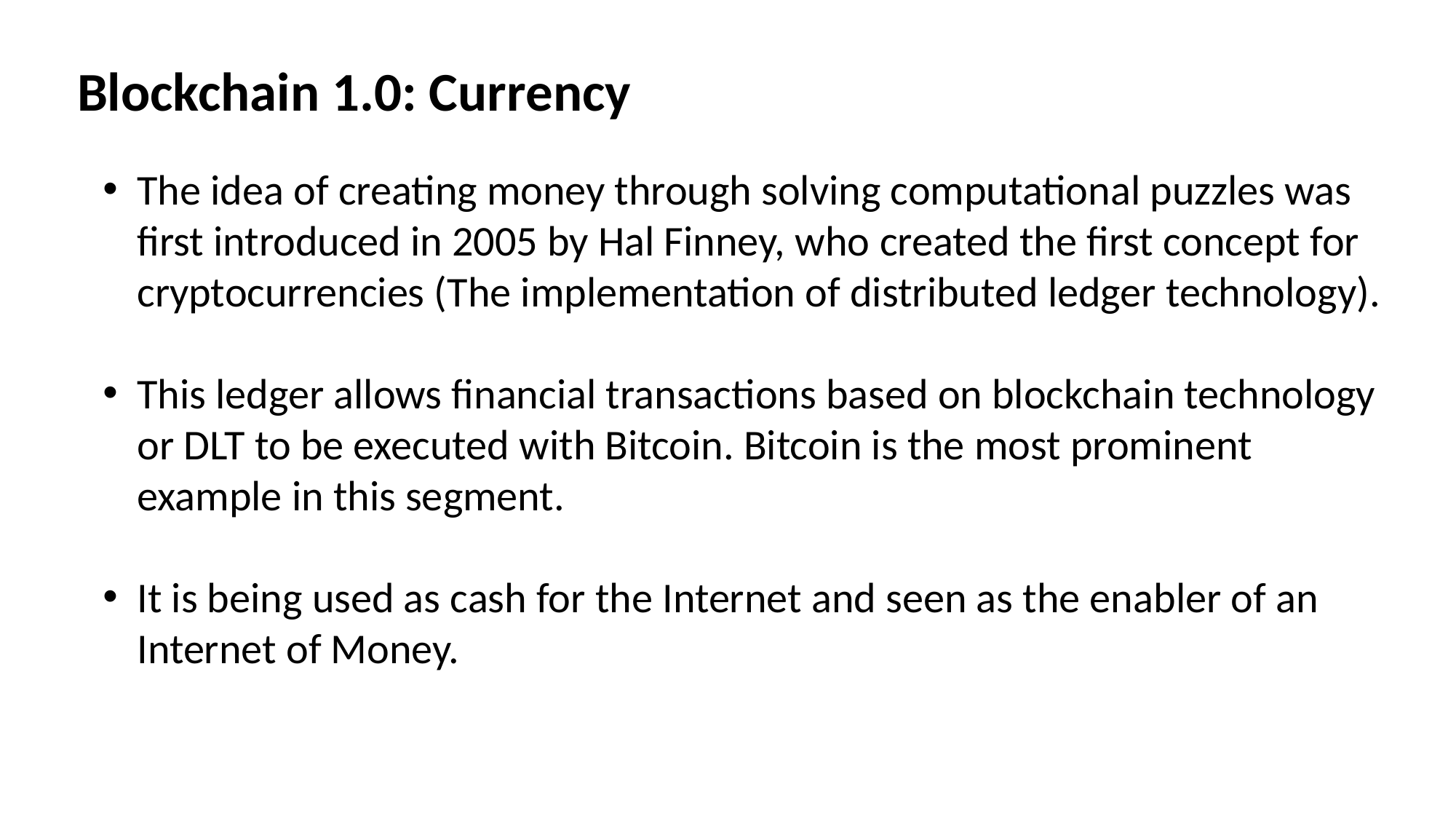

Blockchain 1.0: Currency
The idea of creating money through solving computational puzzles was first introduced in 2005 by Hal Finney, who created the first concept for cryptocurrencies (The implementation of distributed ledger technology).

This ledger allows financial transactions based on blockchain technology or DLT to be executed with Bitcoin. Bitcoin is the most prominent example in this segment.

It is being used as cash for the Internet and seen as the enabler of an Internet of Money.